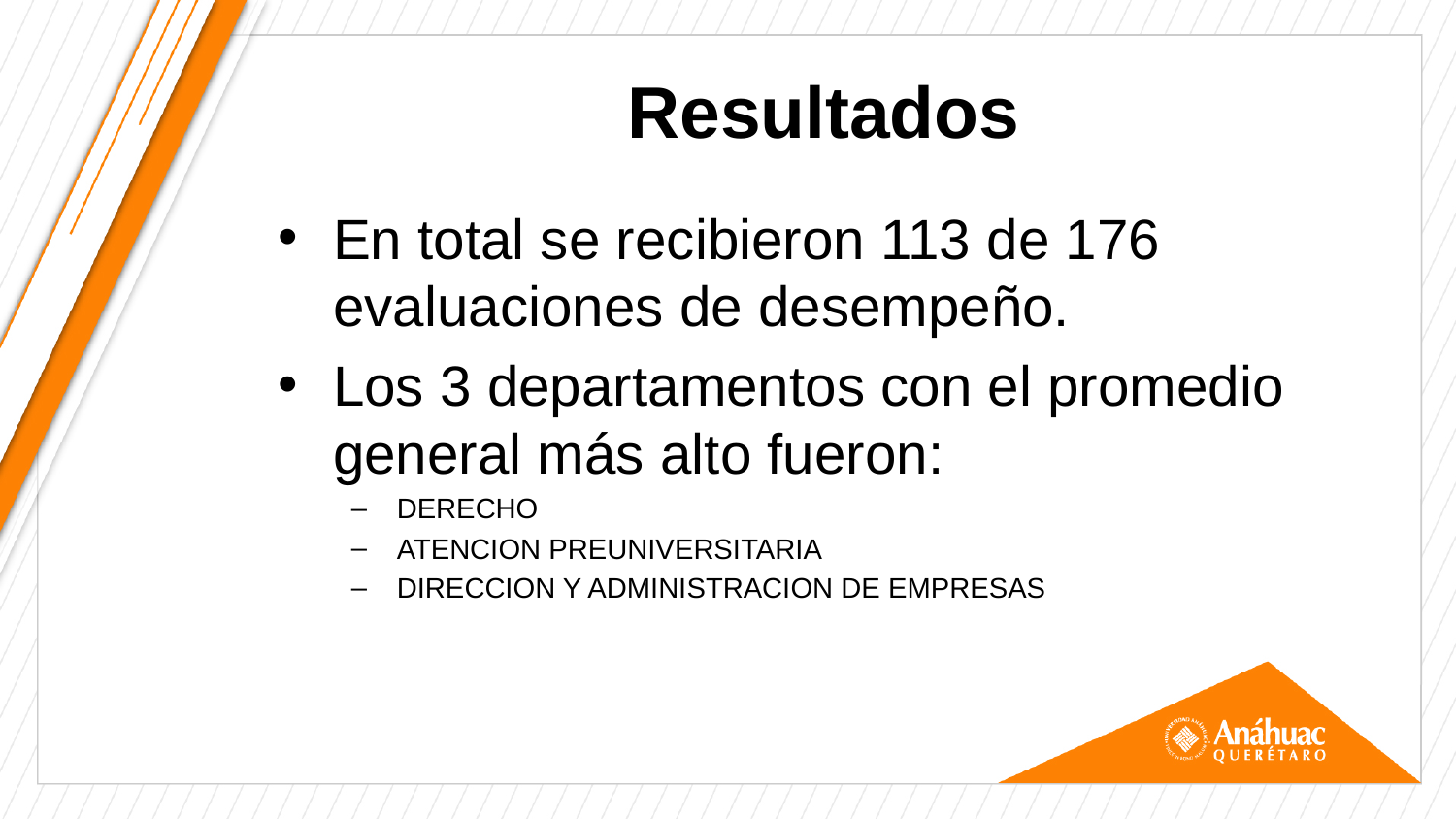

# Resultados
En total se recibieron 113 de 176 evaluaciones de desempeño.
Los 3 departamentos con el promedio general más alto fueron:
DERECHO
ATENCION PREUNIVERSITARIA
DIRECCION Y ADMINISTRACION DE EMPRESAS